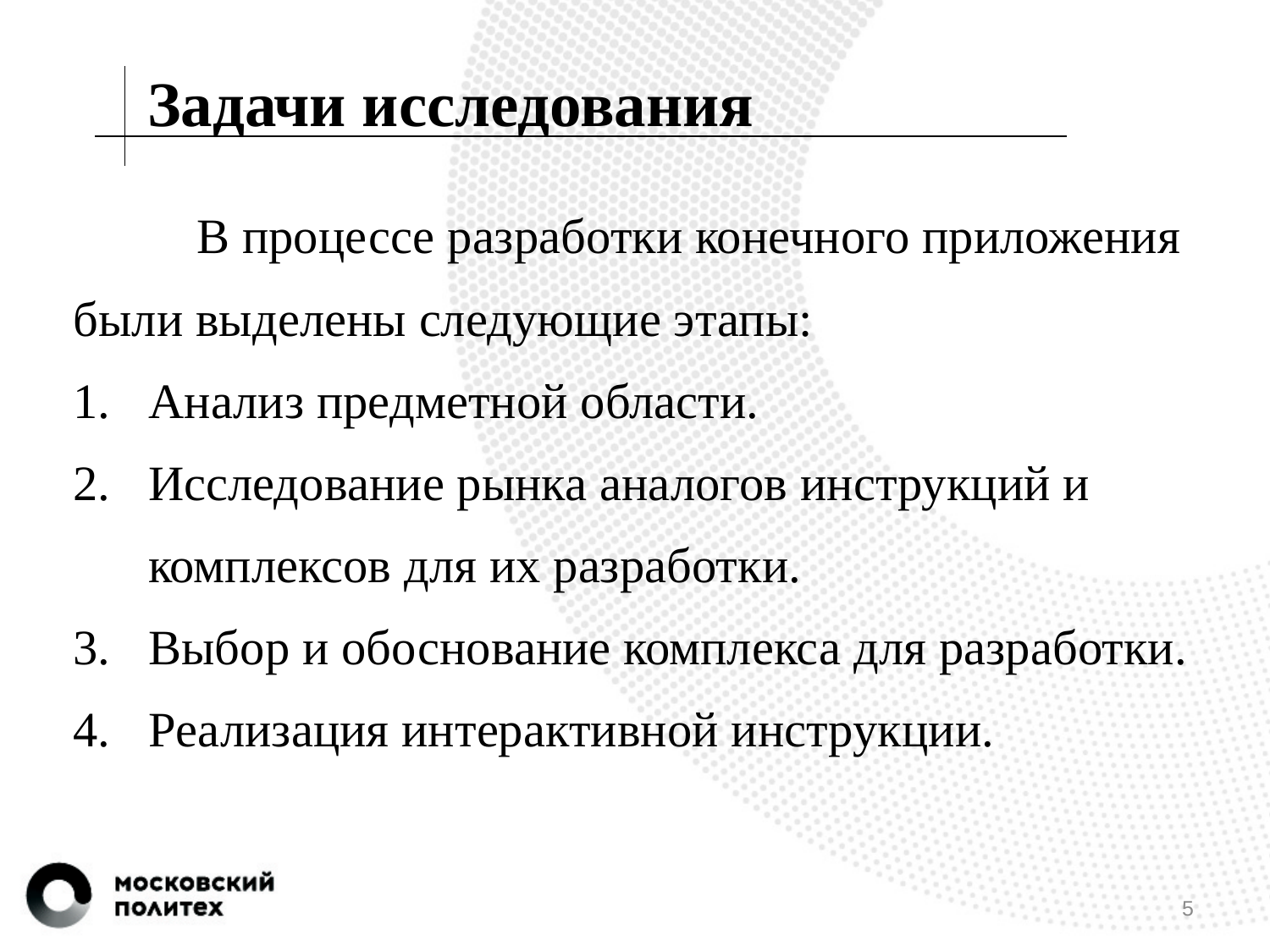

Задачи исследования
	В процессе разработки конечного приложения были выделены следующие этапы:
Анализ предметной области.
Исследование рынка аналогов инструкций и комплексов для их разработки.
Выбор и обоснование комплекса для разработки.
Реализация интерактивной инструкции.

5